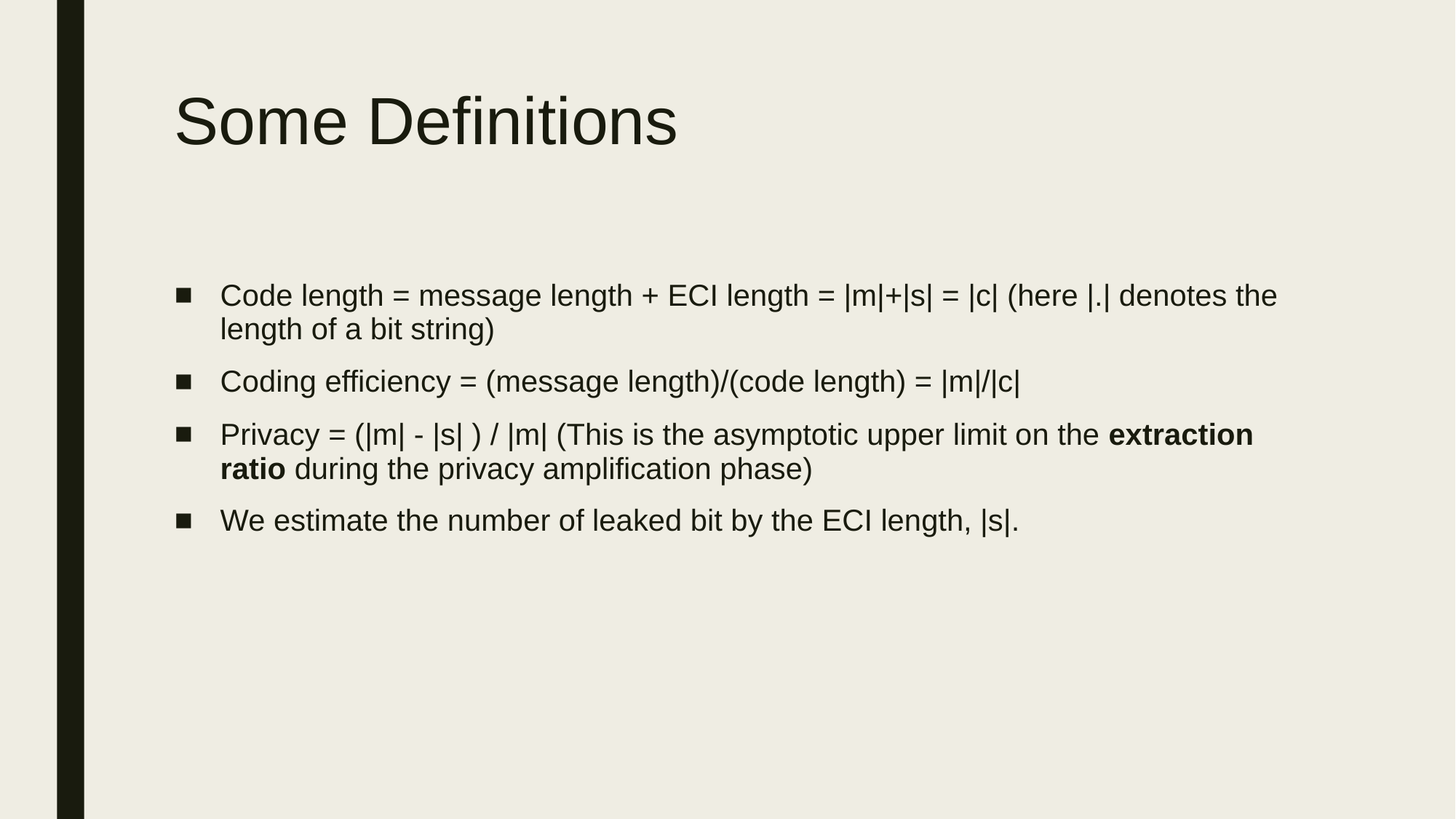

Some Definitions
Code length = message length + ECI length = |m|+|s| = |c| (here |.| denotes the length of a bit string)
Coding efficiency = (message length)/(code length) = |m|/|c|
Privacy = (|m| - |s| ) / |m| (This is the asymptotic upper limit on the extraction ratio during the privacy amplification phase)
We estimate the number of leaked bit by the ECI length, |s|.